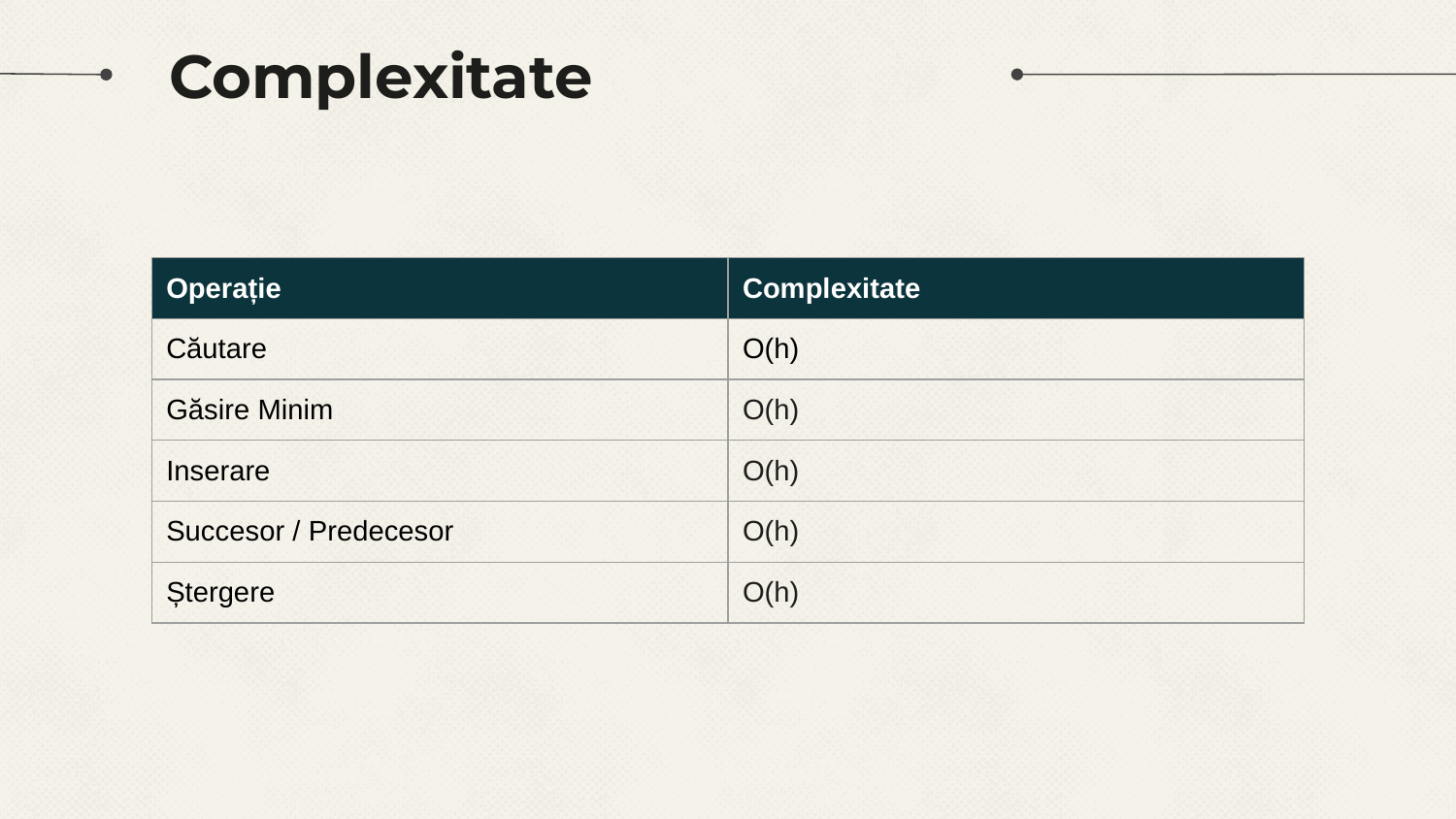

# Complexitate
| Operație | Complexitate |
| --- | --- |
| Căutare | O(h) |
| Găsire Minim | O(h) |
| Inserare | O(h) |
| Succesor / Predecesor | O(h) |
| Ștergere | O(h) |